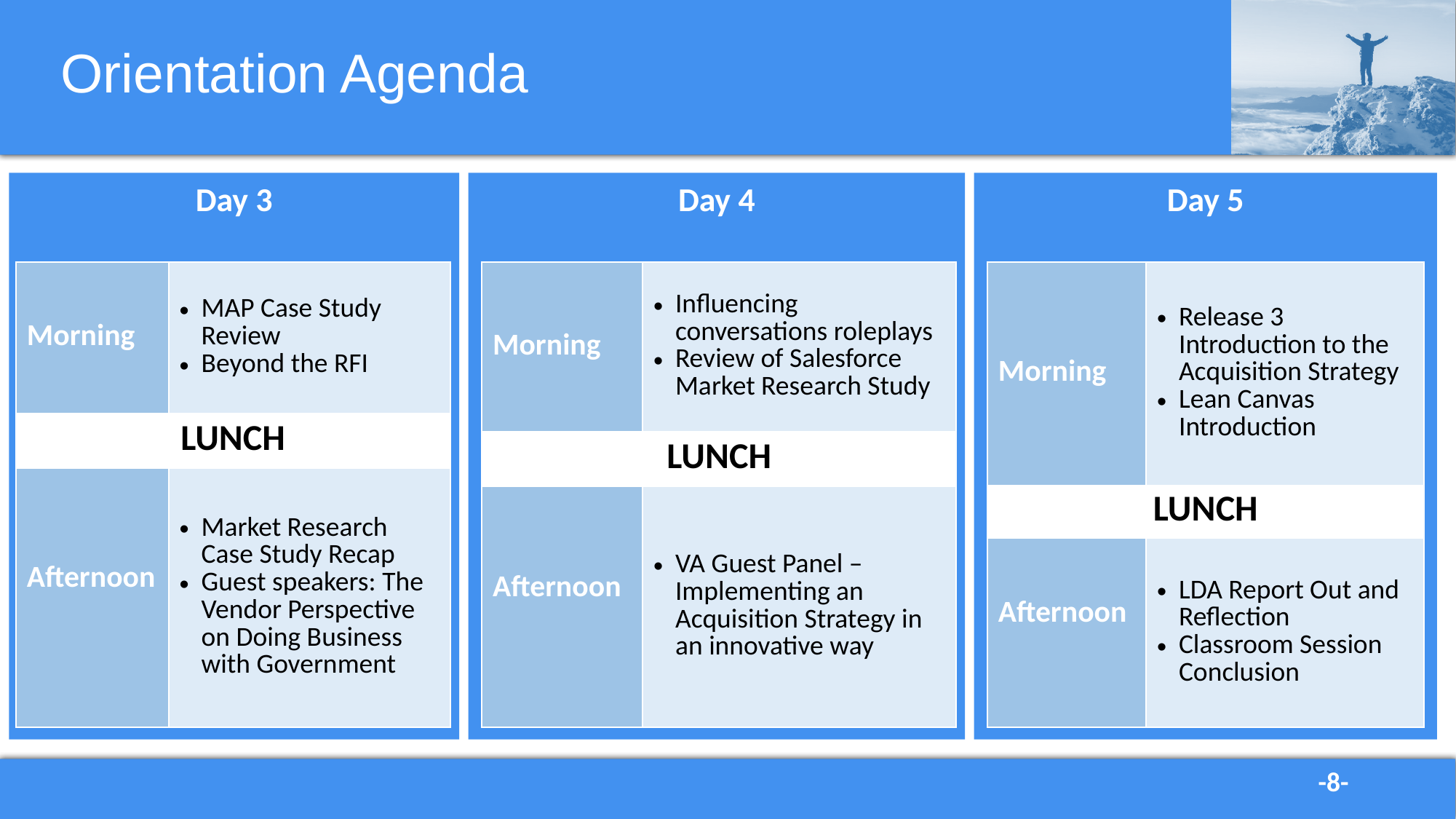

# Orientation Agenda
Day 3
Day 4
Day 5
| Morning | MAP Case Study Review Beyond the RFI |
| --- | --- |
| LUNCH |  |
| Afternoon | Market Research Case Study Recap Guest speakers: The Vendor Perspective on Doing Business with Government |
| Morning | Influencing conversations roleplays Review of Salesforce Market Research Study |
| --- | --- |
| LUNCH |  |
| Afternoon | VA Guest Panel – Implementing an Acquisition Strategy in an innovative way |
| Morning | Release 3 Introduction to the Acquisition Strategy Lean Canvas Introduction |
| --- | --- |
| LUNCH |  |
| Afternoon | LDA Report Out and Reflection Classroom Session Conclusion |